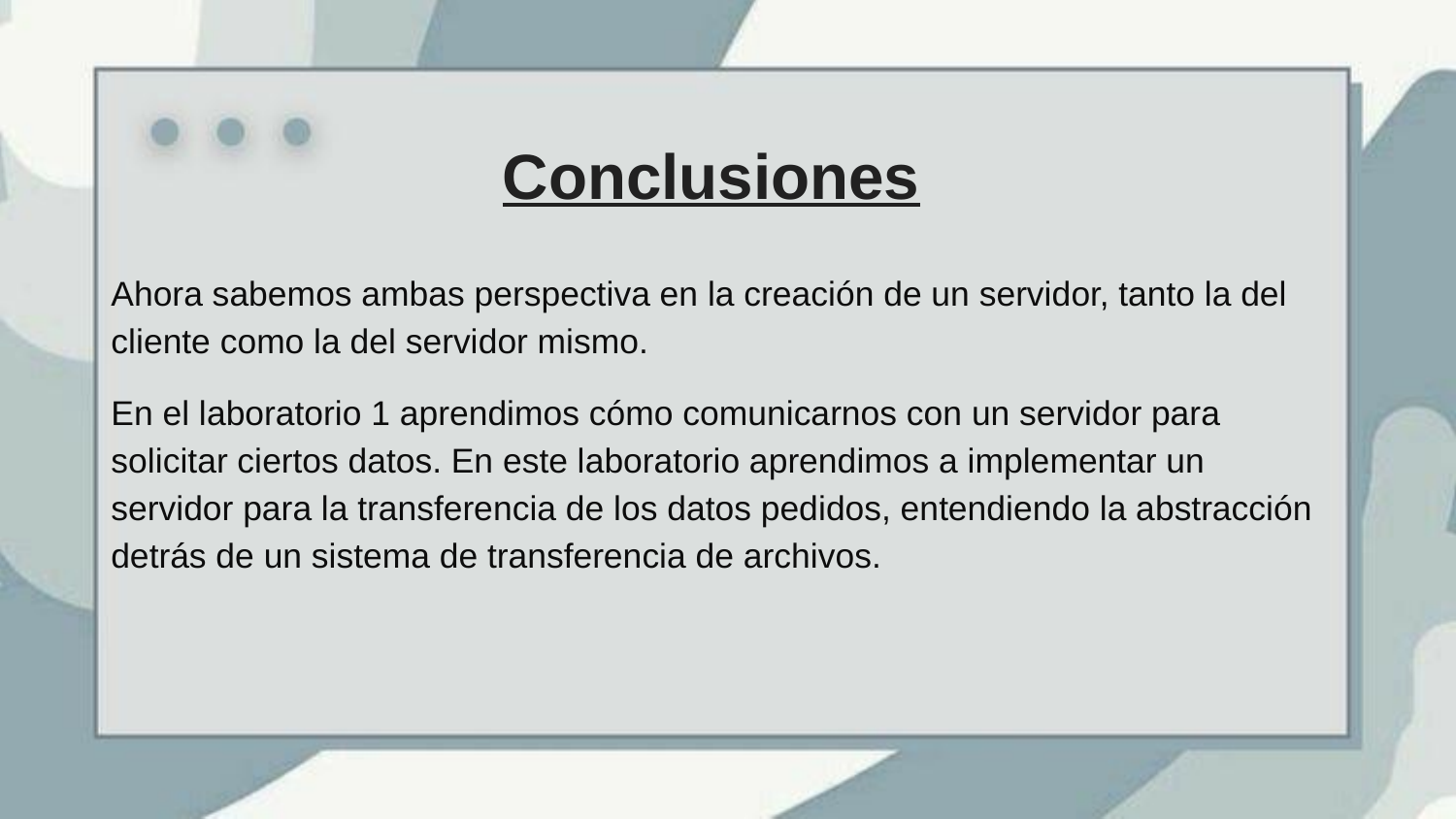

# Conclusiones
Ahora sabemos ambas perspectiva en la creación de un servidor, tanto la del cliente como la del servidor mismo.
En el laboratorio 1 aprendimos cómo comunicarnos con un servidor para solicitar ciertos datos. En este laboratorio aprendimos a implementar un servidor para la transferencia de los datos pedidos, entendiendo la abstracción detrás de un sistema de transferencia de archivos.